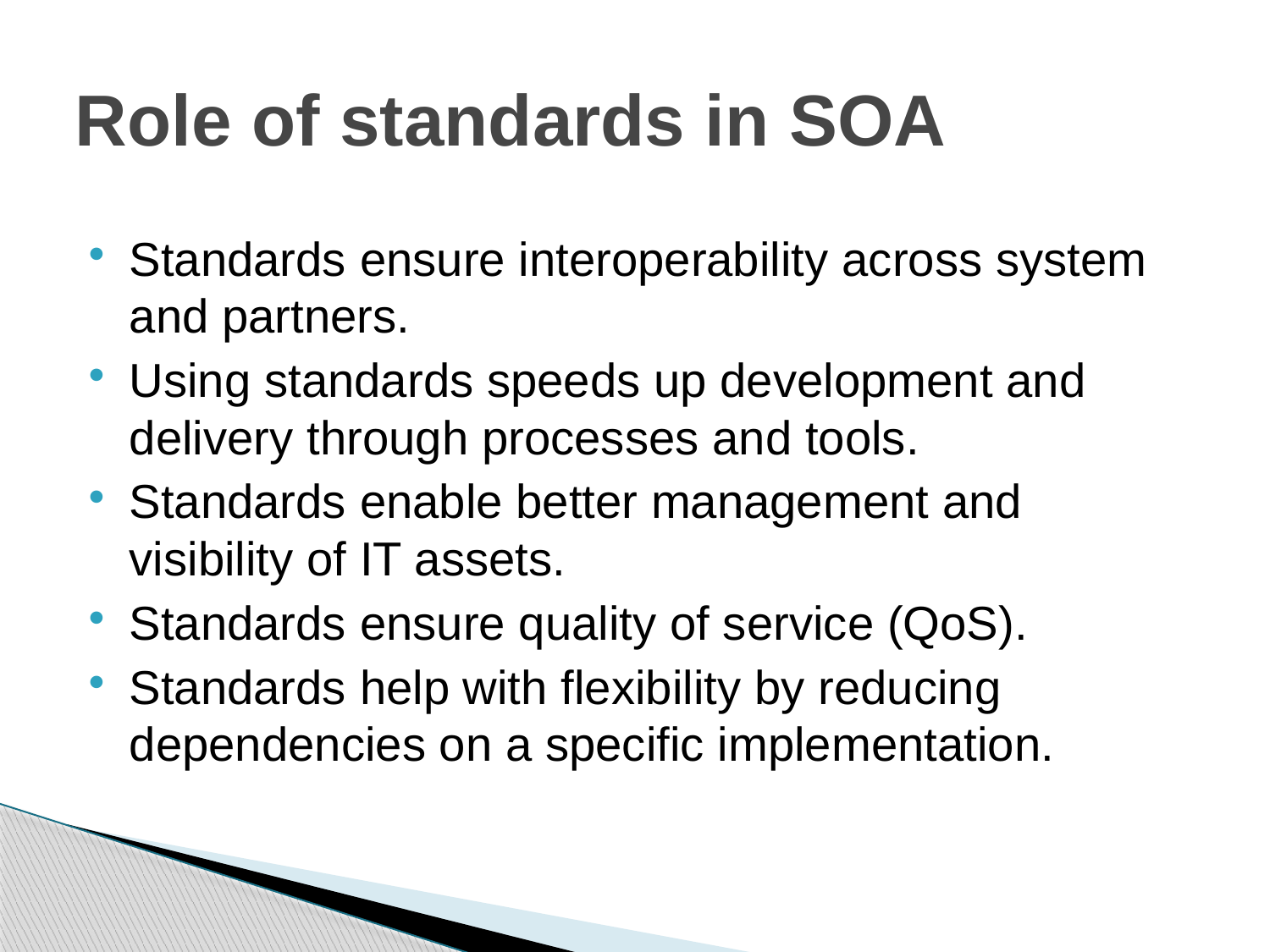

Role of standards in SOA
Standards ensure interoperability across system and partners.
Using standards speeds up development and delivery through processes and tools.
Standards enable better management and visibility of IT assets.
Standards ensure quality of service (QoS).
Standards help with flexibility by reducing dependencies on a specific implementation.